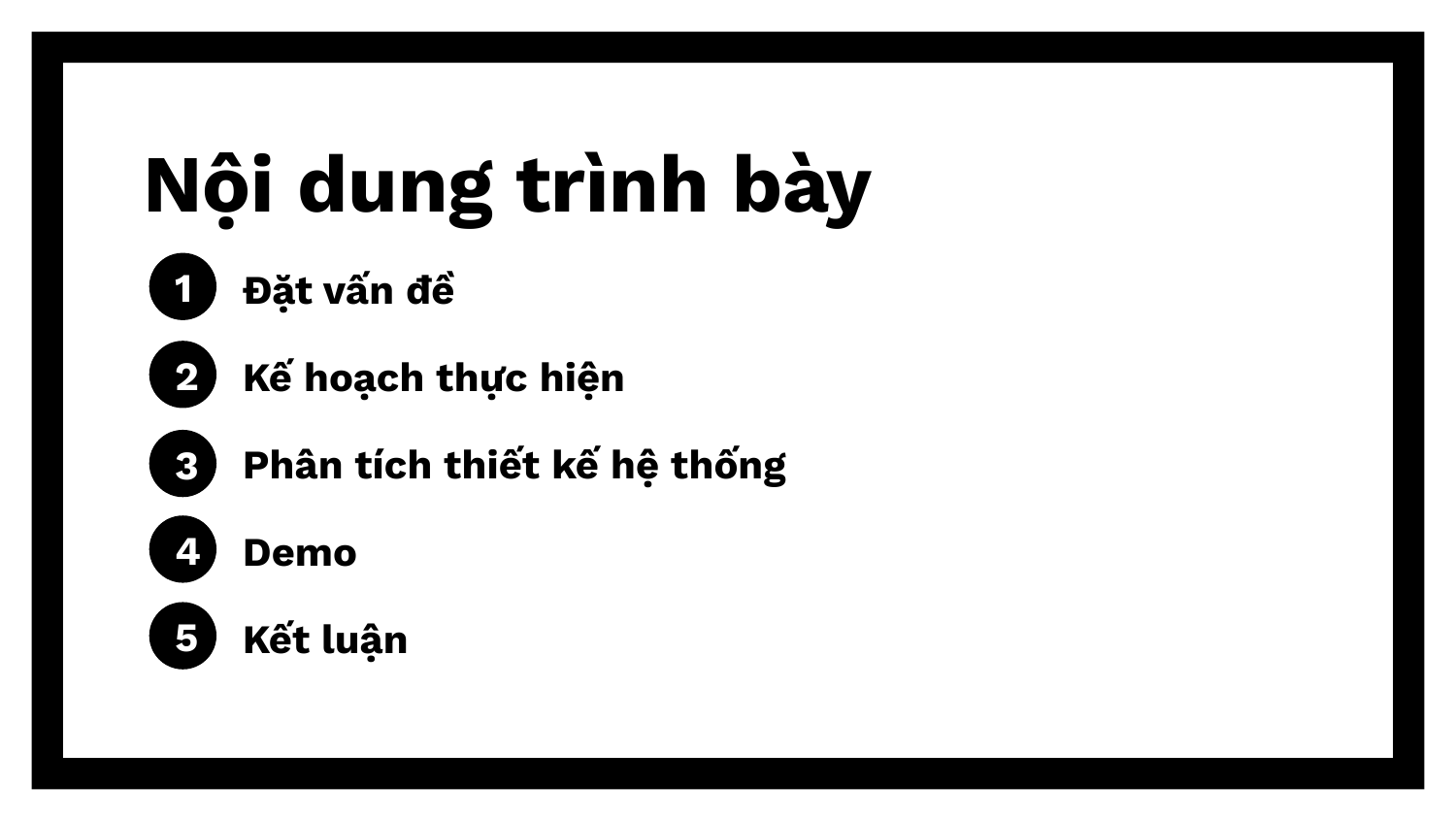

# Nội dung trình bày
1
Đặt vấn đề

Kế hoạch thực hiện

Phân tích thiết kế hệ thống

Demo

Kết luận
2
3
4
5